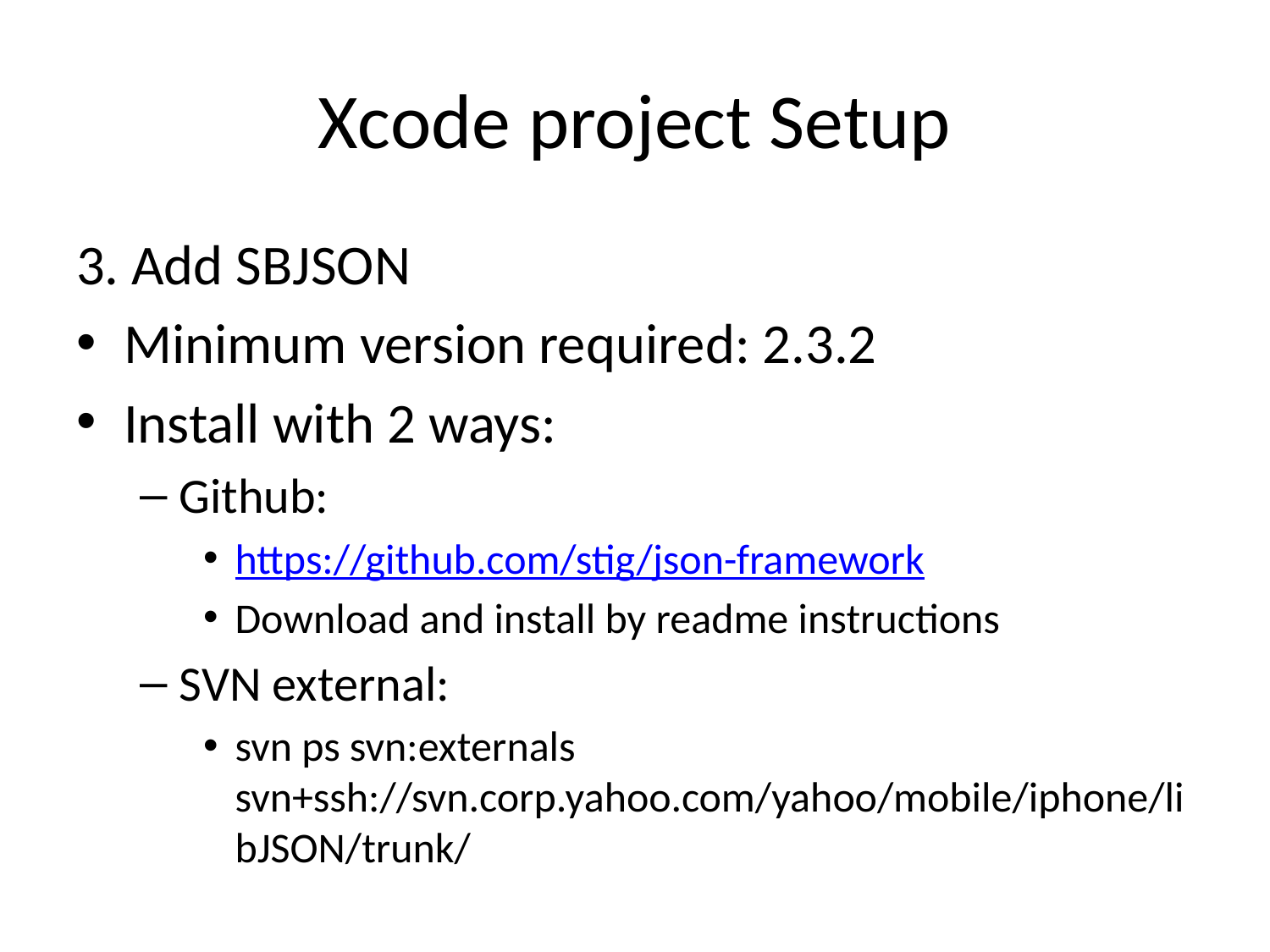

# Xcode project Setup
3. Add SBJSON
Minimum version required: 2.3.2
Install with 2 ways:
Github:
https://github.com/stig/json-framework
Download and install by readme instructions
SVN external:
svn ps svn:externals svn+ssh://svn.corp.yahoo.com/yahoo/mobile/iphone/libJSON/trunk/